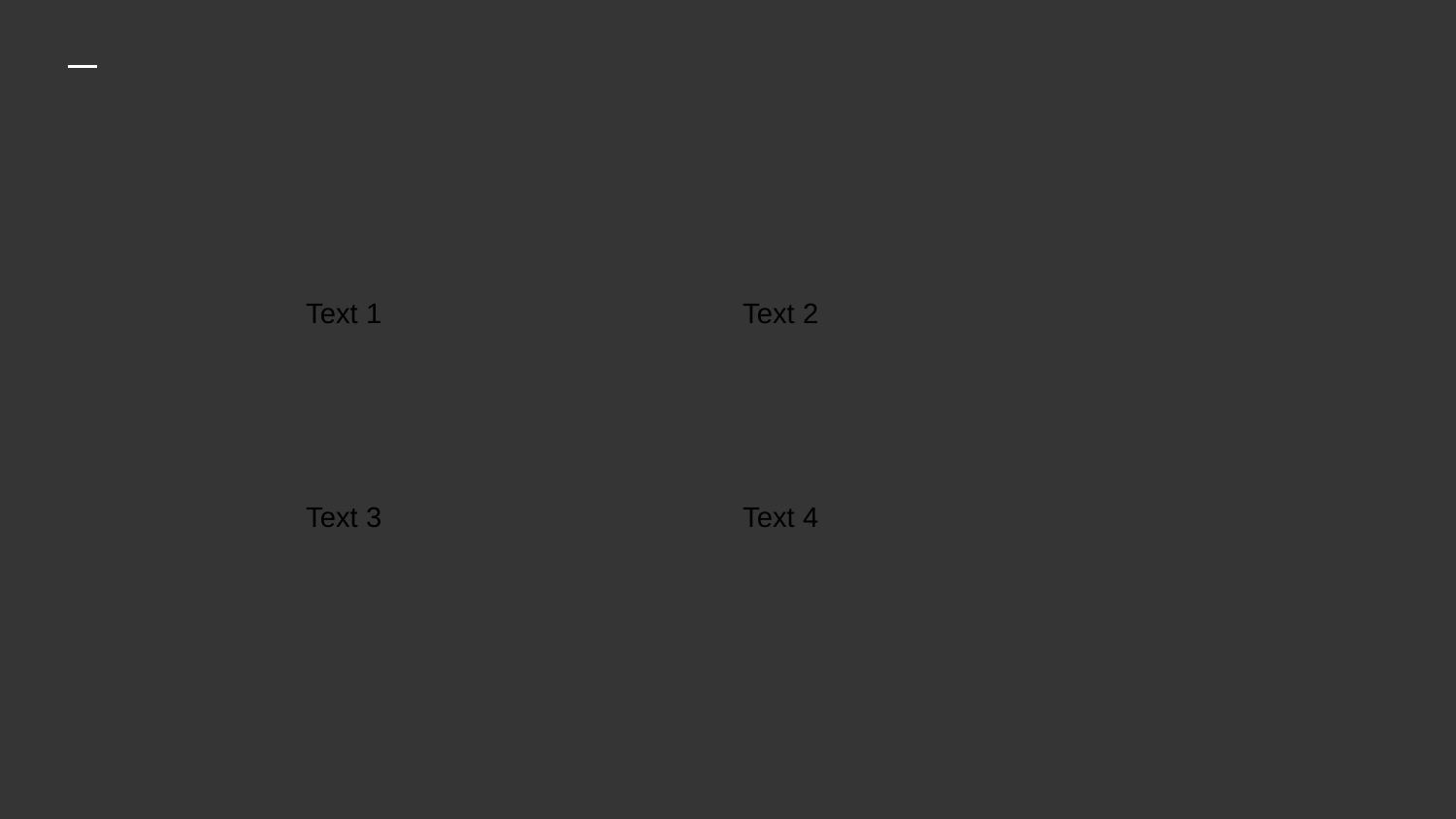

#
| Text 1 | Text 2 |
| --- | --- |
| Text 3 | Text 4 |